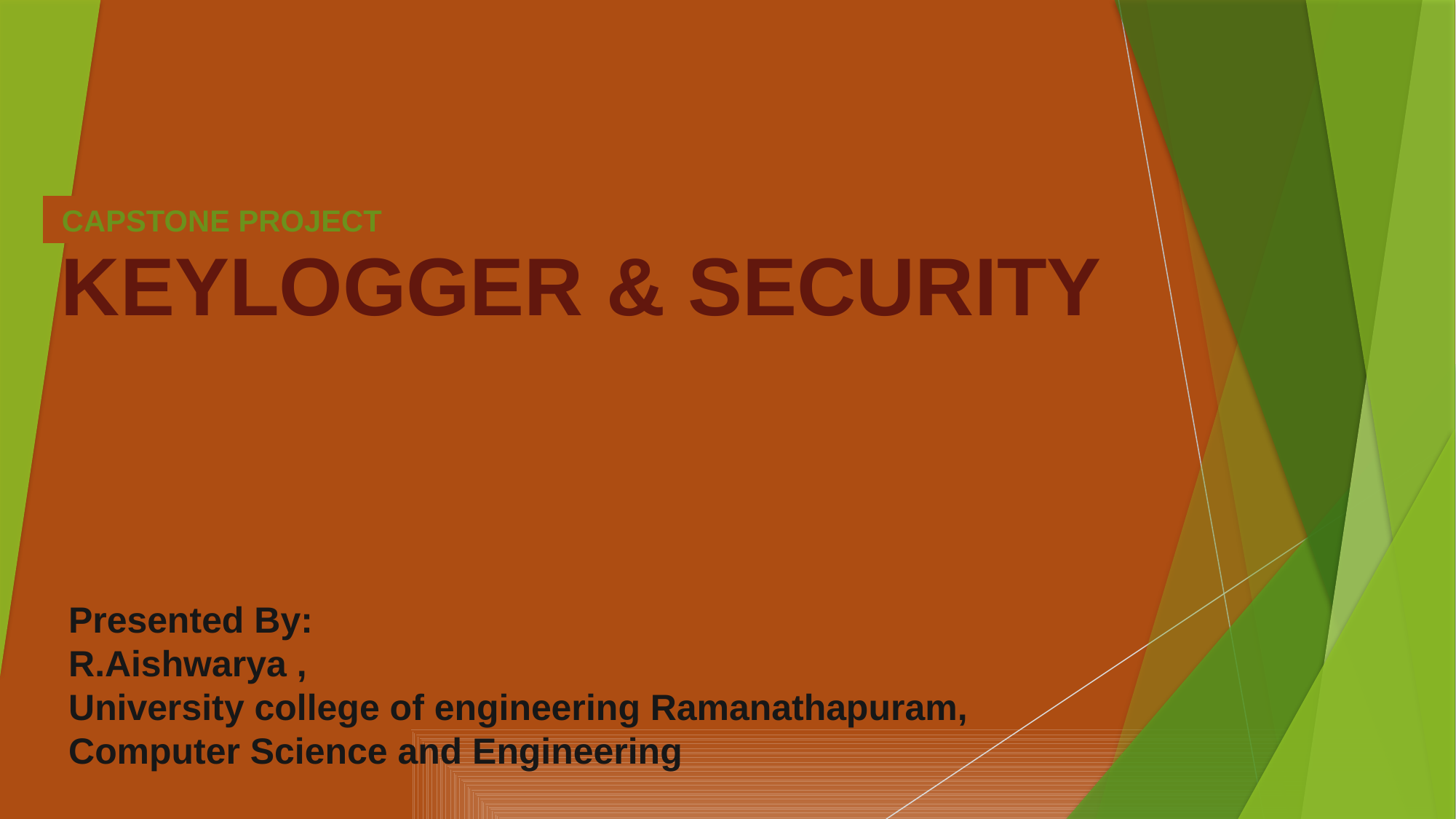

CAPSTONE PROJECT
# KEYLOGGER & SECURITY
Presented By:
R.Aishwarya ,
University college of engineering Ramanathapuram,
Computer Science and Engineering